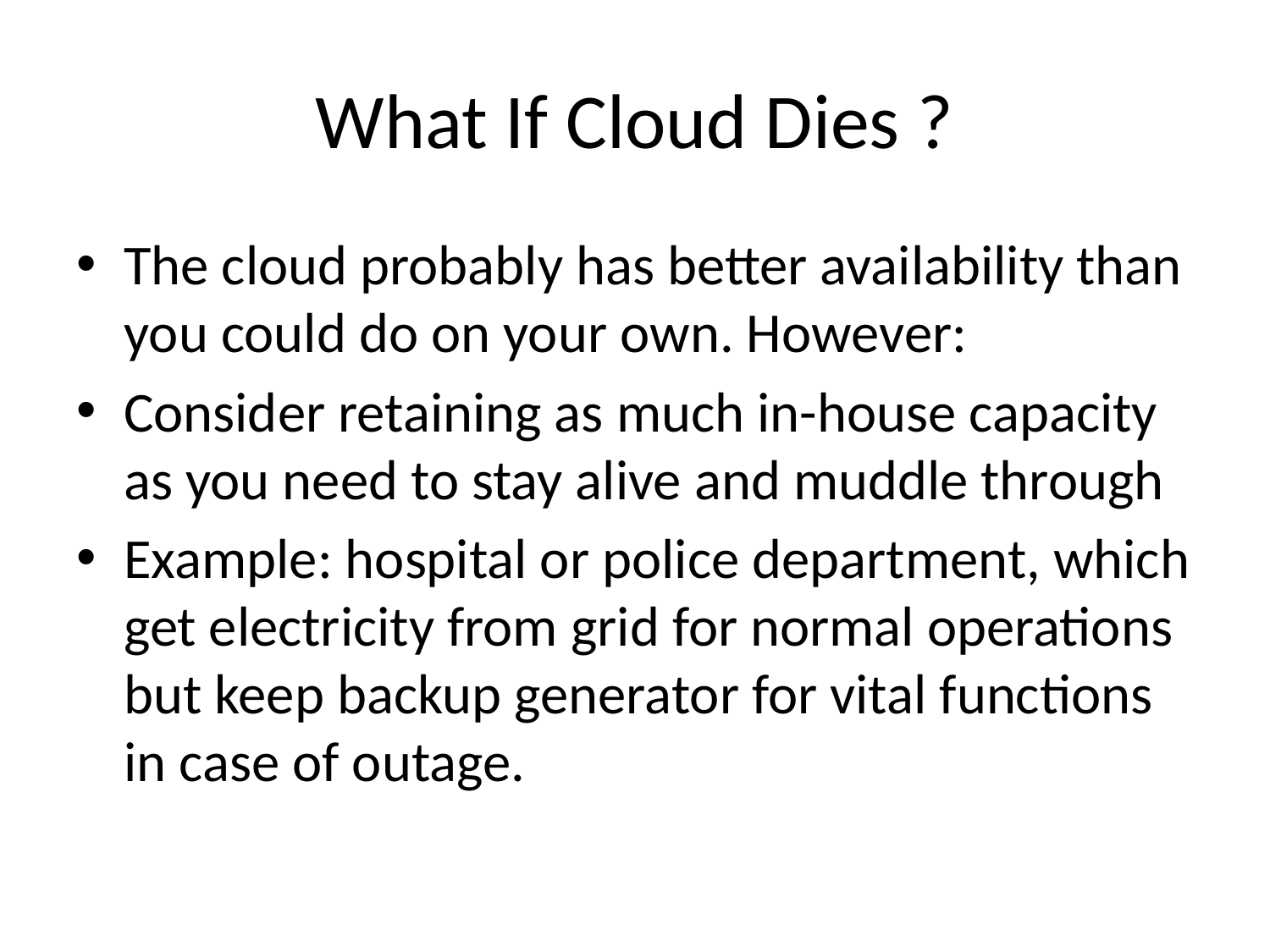

# What If Cloud Dies ?
The cloud probably has better availability than you could do on your own. However:
Consider retaining as much in-house capacity as you need to stay alive and muddle through
Example: hospital or police department, which get electricity from grid for normal operations but keep backup generator for vital functions in case of outage.